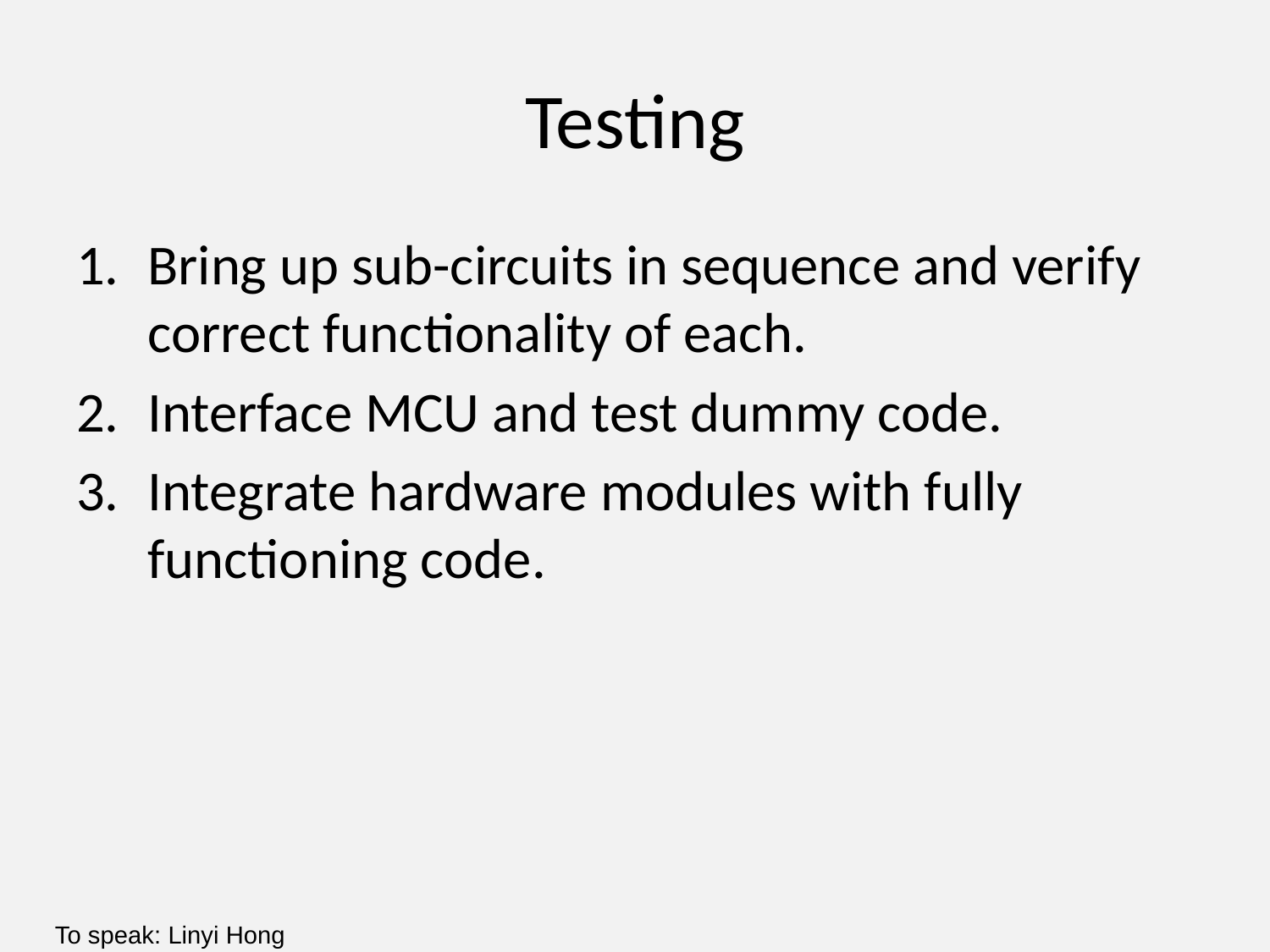

# Testing
Bring up sub-circuits in sequence and verify correct functionality of each.
Interface MCU and test dummy code.
Integrate hardware modules with fully functioning code.

To speak: Linyi Hong